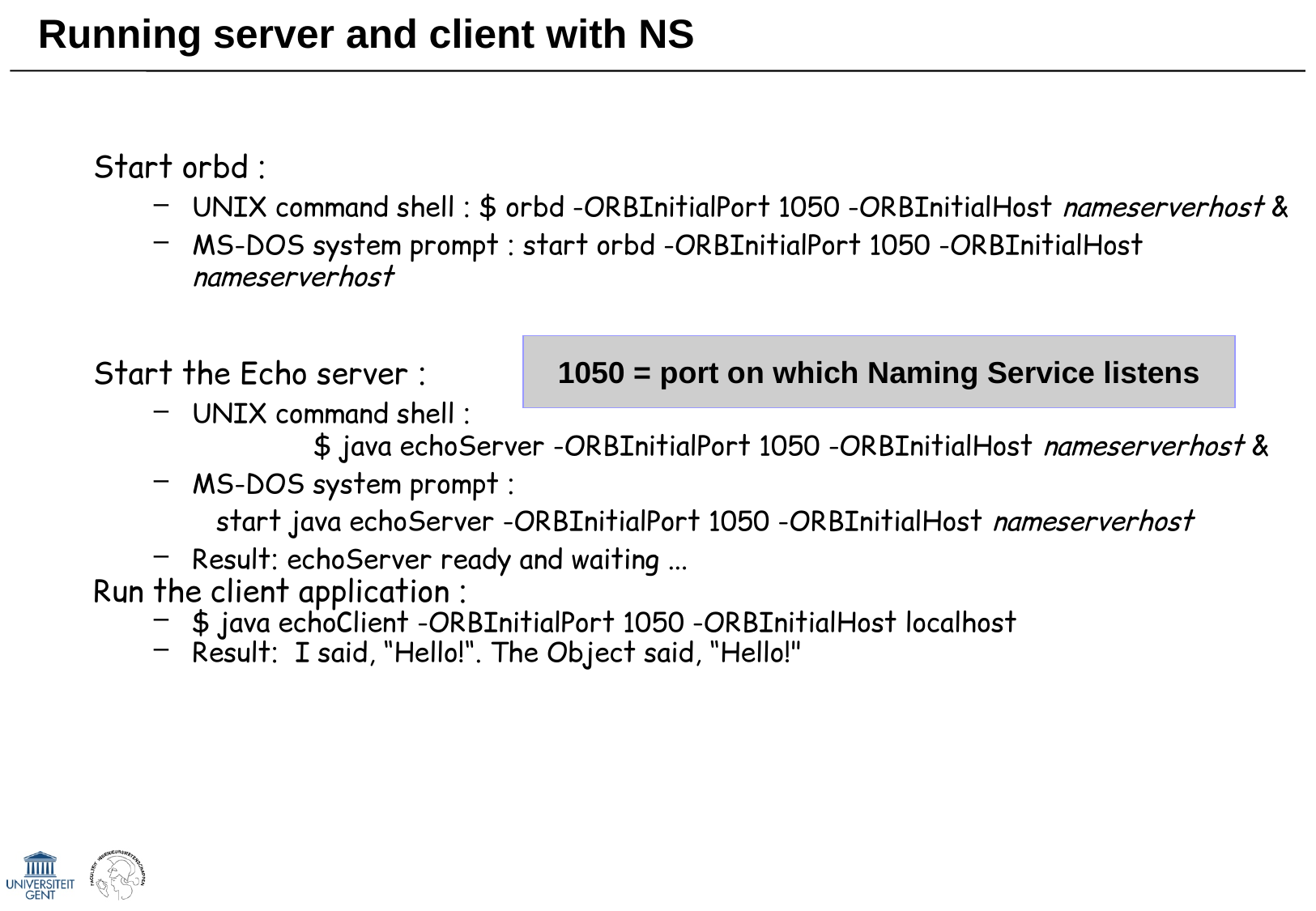

# Running server and client with NS
1. Naming Service
Start orbd :
UNIX command shell : $ orbd -ORBInitialPort 1050 -ORBInitialHost nameserverhost &
MS-DOS system prompt : start orbd -ORBInitialPort 1050 -ORBInitialHost nameserverhost

Start the Echo server :
UNIX command shell :
	$ java echoServer -ORBInitialPort 1050 -ORBInitialHost nameserverhost &
MS-DOS system prompt :
	   start java echoServer -ORBInitialPort 1050 -ORBInitialHost nameserverhost
Result: echoServer ready and waiting ...
Run the client application :
$ java echoClient -ORBInitialPort 1050 -ORBInitialHost localhost
Result:  I said, “Hello!“. The Object said, “Hello!"

1050 = port on which Naming Service listens